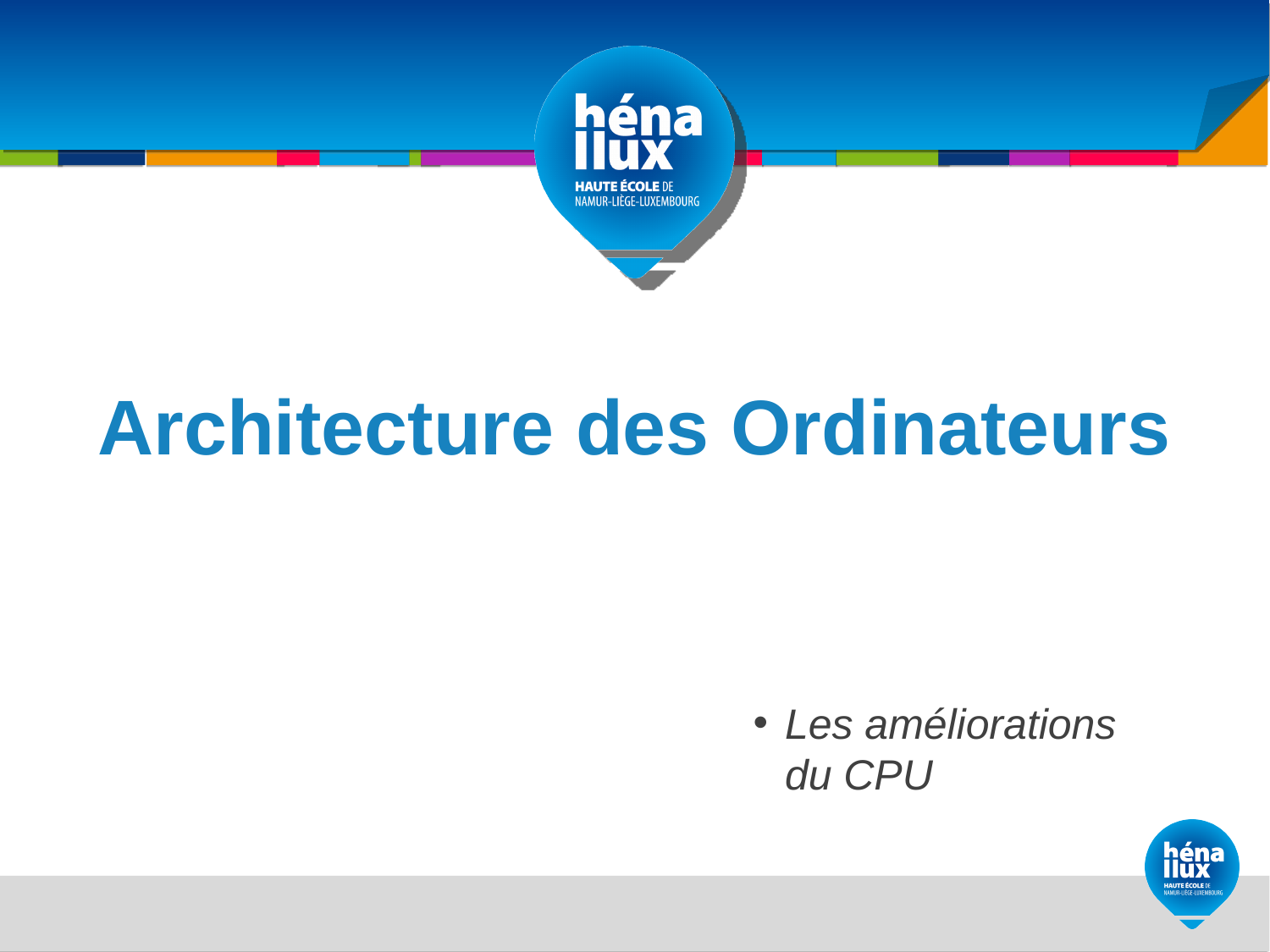

# Architecture des Ordinateurs
Les améliorations du CPU